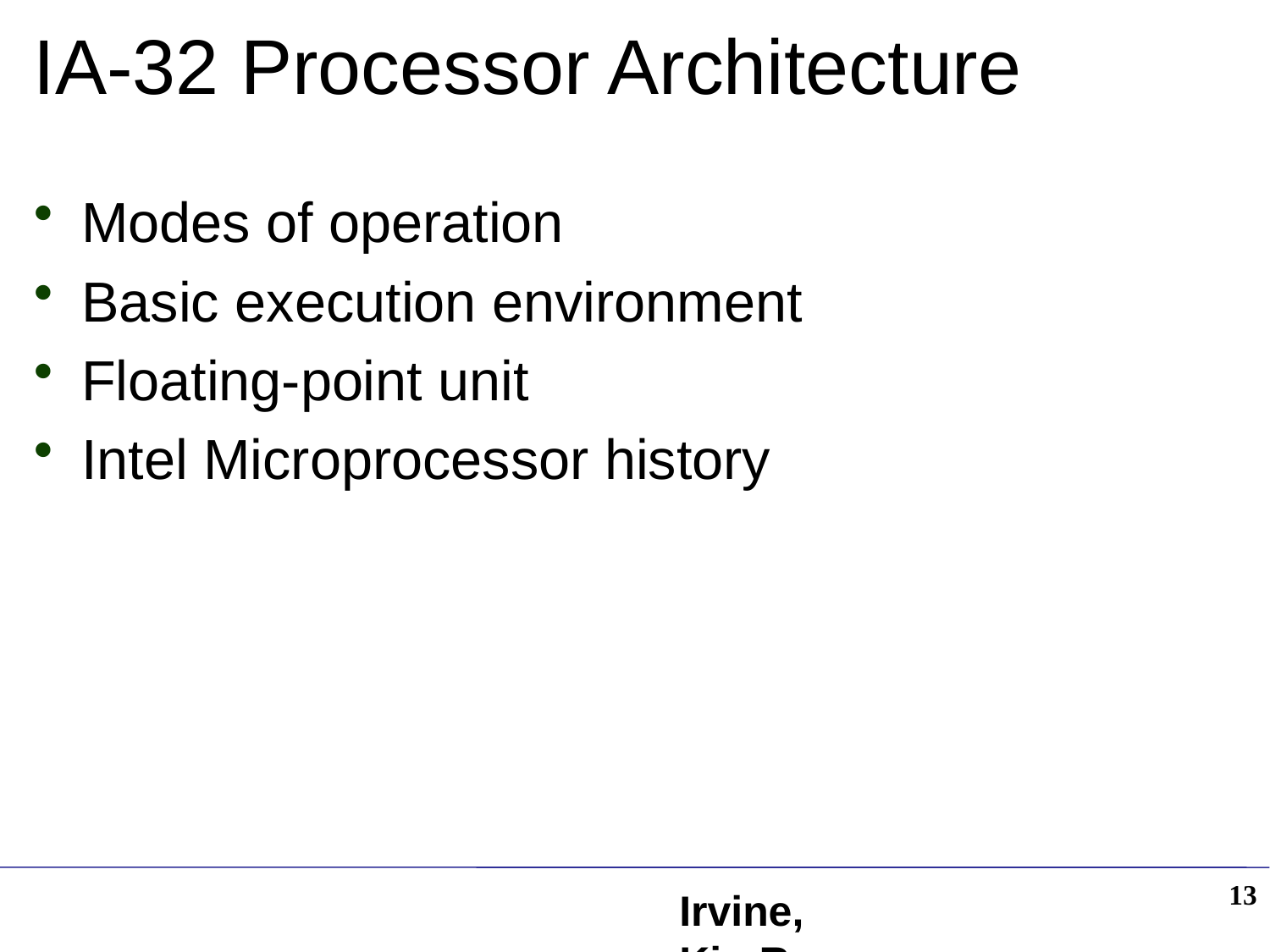

# IA-32 Processor Architecture
Modes of operation
Basic execution environment
Floating-point unit
Intel Microprocessor history
13
Irvine, Kip R. Assembly Language for Intel-Based Computers, 2003.